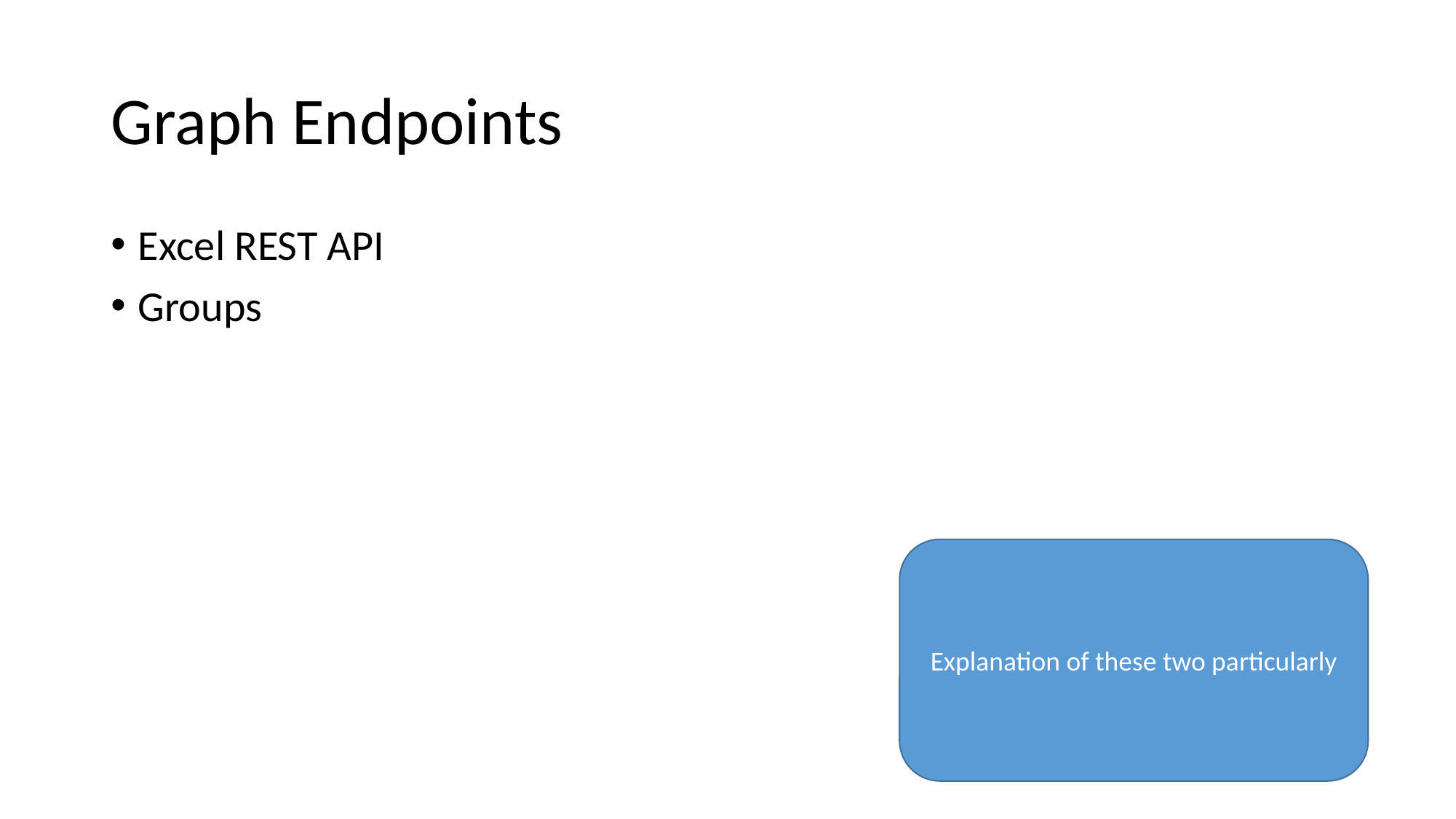

# Graph Endpoints
Excel REST API
Groups
Explanation of these two particularly